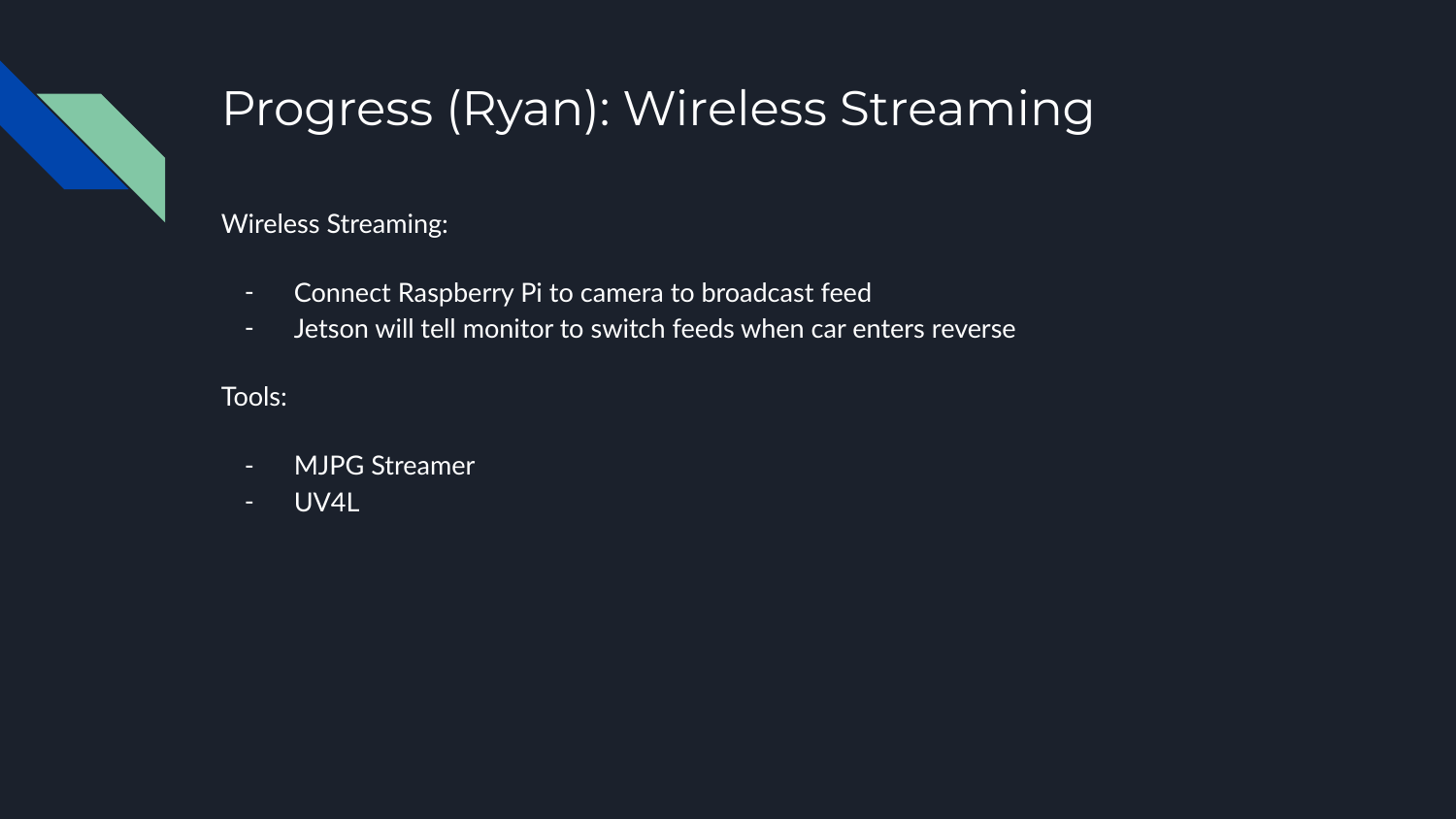

# Progress (Ryan): Wireless Streaming
Wireless Streaming:
Connect Raspberry Pi to camera to broadcast feed
Jetson will tell monitor to switch feeds when car enters reverse
Tools:
MJPG Streamer
UV4L